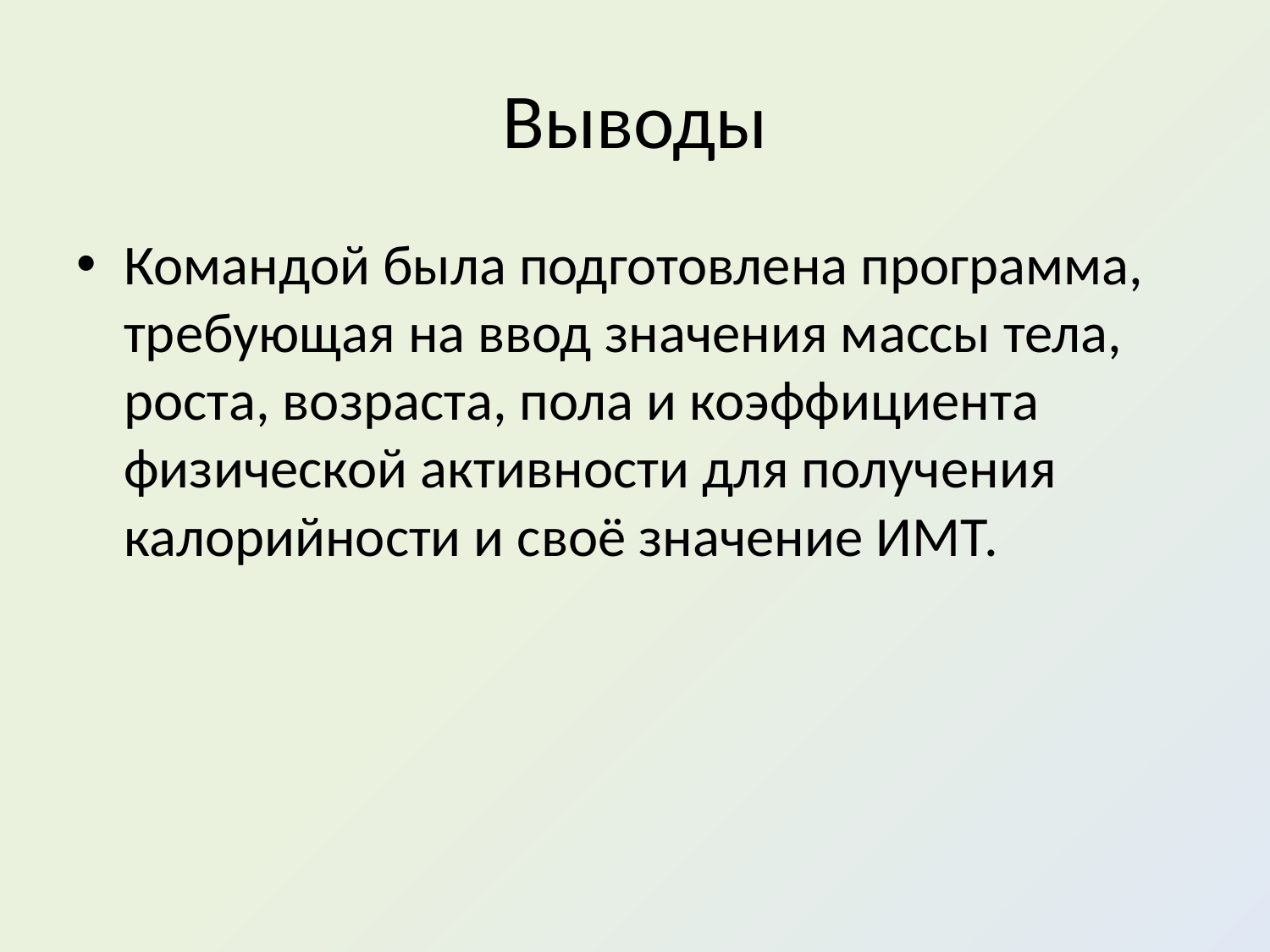

# Выводы
Командой была подготовлена программа, требующая на ввод значения массы тела, роста, возраста, пола и коэффициента физической активности для получения калорийности и своё значение ИМТ.